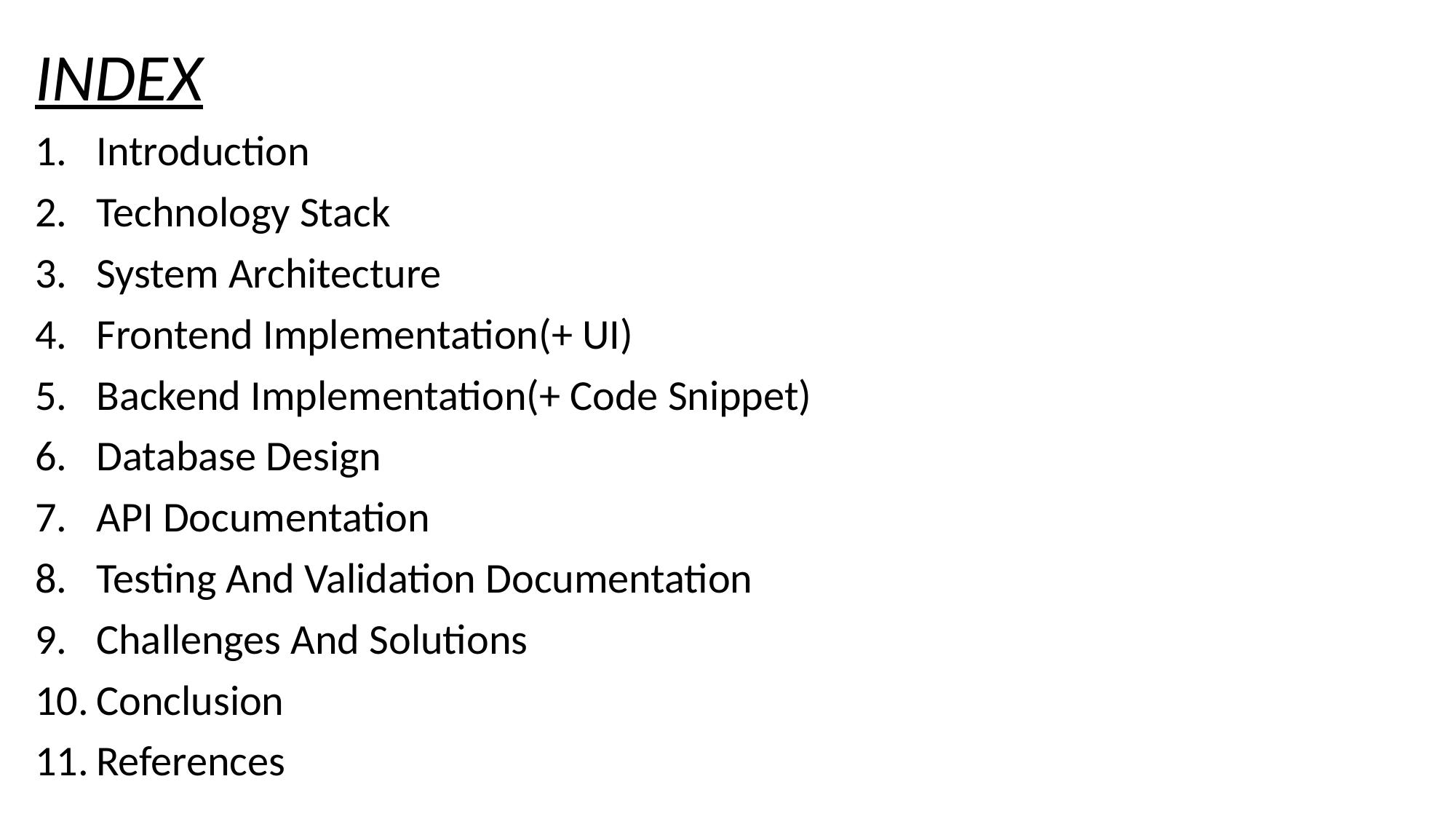

# INDEX
Introduction
Technology Stack
System Architecture
Frontend Implementation(+ UI)
Backend Implementation(+ Code Snippet)
Database Design
API Documentation
Testing And Validation Documentation
Challenges And Solutions
Conclusion
References